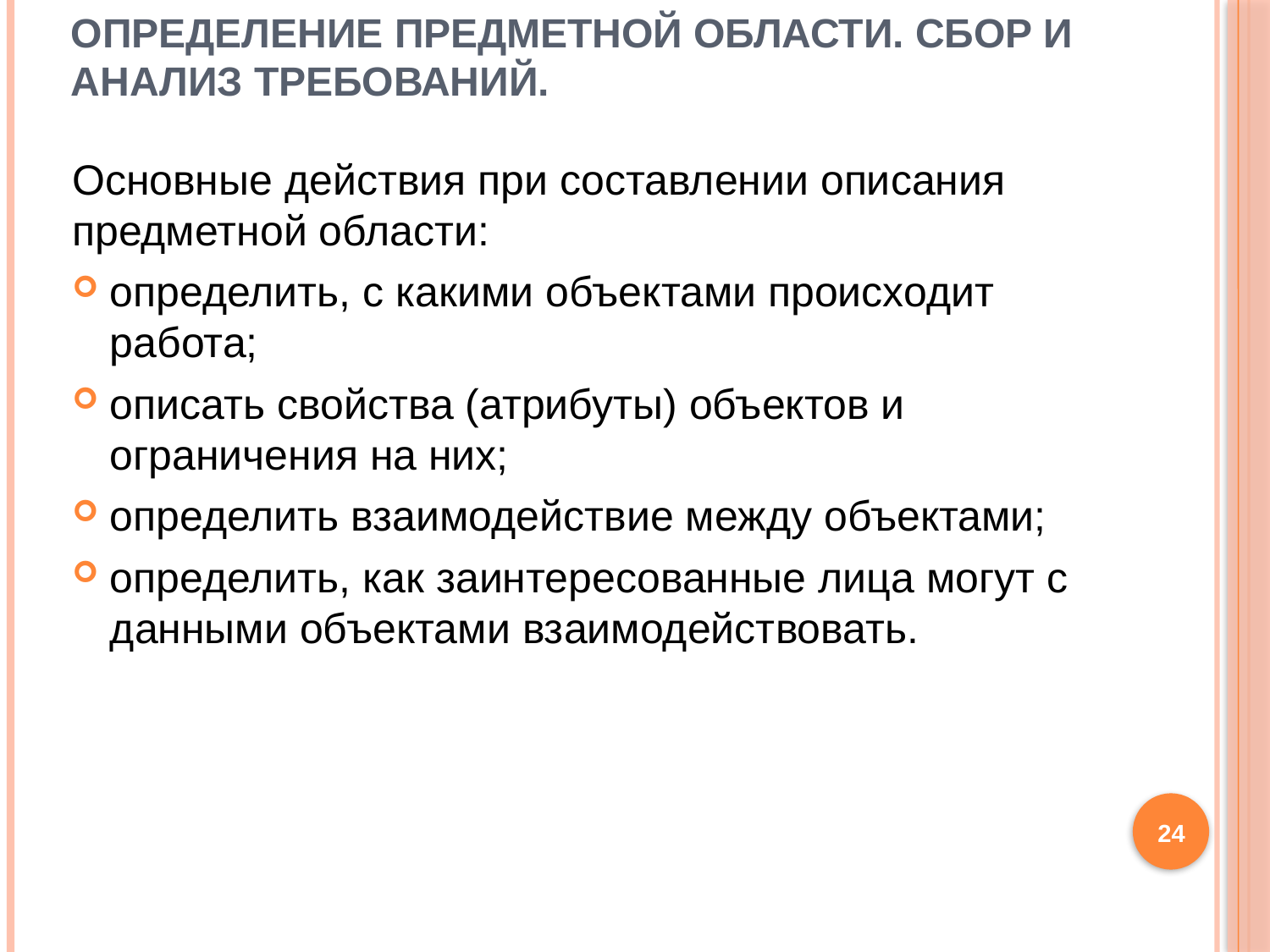

Определение предметной области. Сбор и анализ требований.
Основные действия при составлении описания предметной области:
определить, с какими объектами происходит работа;
описать свойства (атрибуты) объектов и ограничения на них;
определить взаимодействие между объектами;
определить, как заинтересованные лица могут с данными объектами взаимодействовать.
24